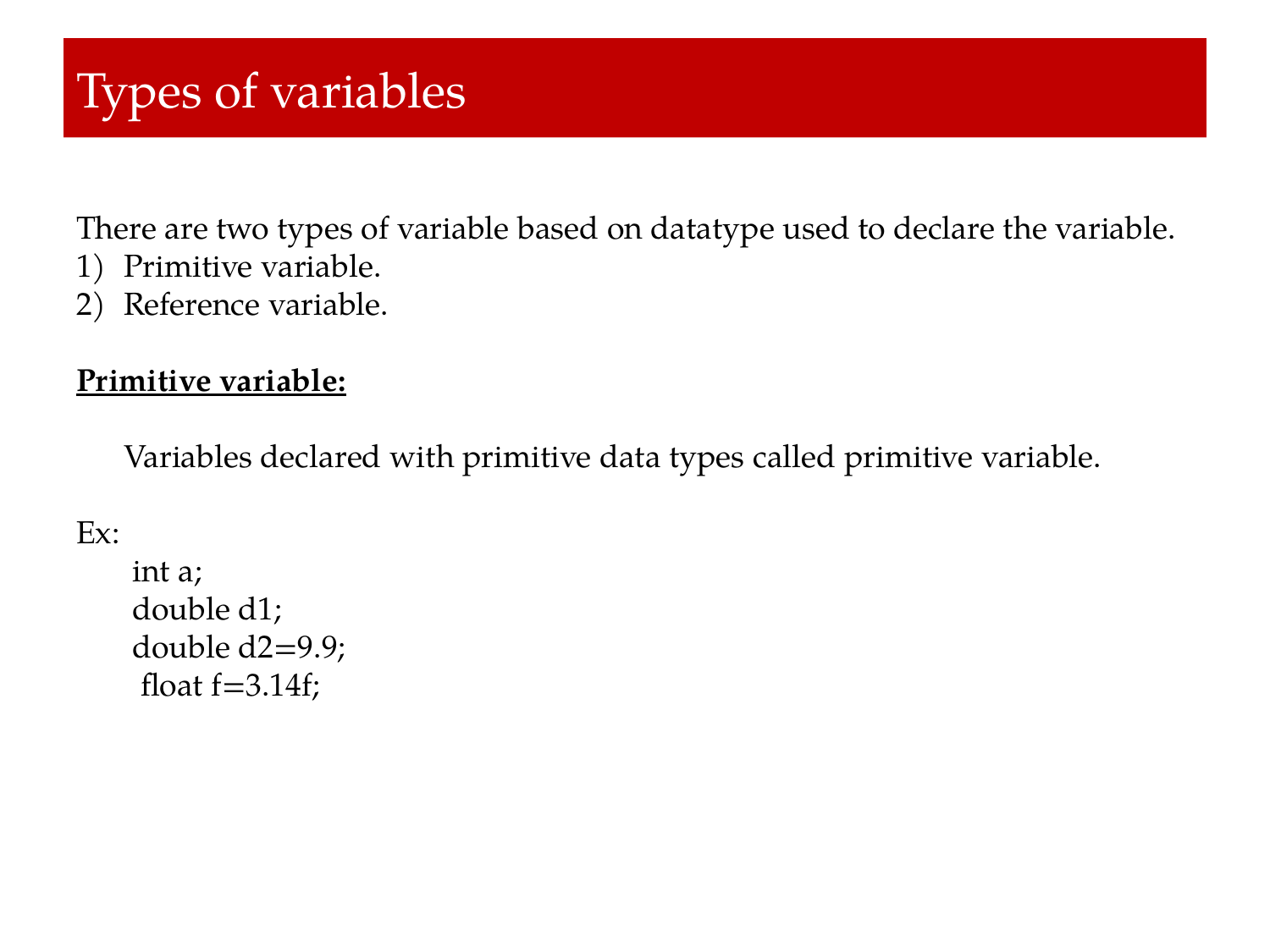

# Types of variables
There are two types of variable based on datatype used to declare the variable.
Primitive variable.
Reference variable.

Primitive variable:

	Variables declared with primitive data types called primitive variable.

Ex:
       int a;
       double d1;
       double d2=9.9;
        float f=3.14f;